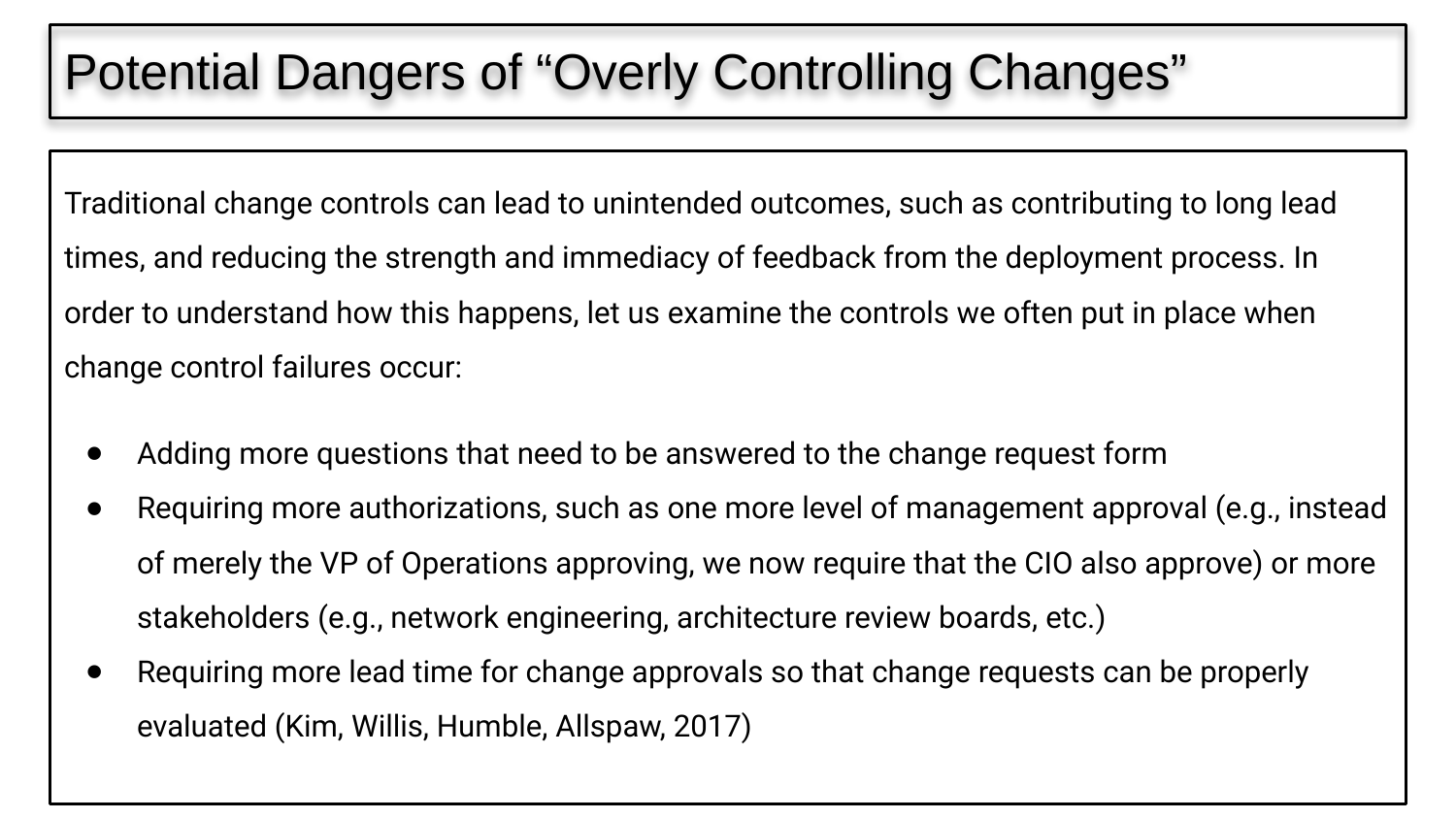

Potential Dangers of “Overly Controlling Changes”
Traditional change controls can lead to unintended outcomes, such as contributing to long lead times, and reducing the strength and immediacy of feedback from the deployment process. In order to understand how this happens, let us examine the controls we often put in place when change control failures occur:
Adding more questions that need to be answered to the change request form
Requiring more authorizations, such as one more level of management approval (e.g., instead of merely the VP of Operations approving, we now require that the CIO also approve) or more stakeholders (e.g., network engineering, architecture review boards, etc.)
Requiring more lead time for change approvals so that change requests can be properly evaluated (Kim, Willis, Humble, Allspaw, 2017)